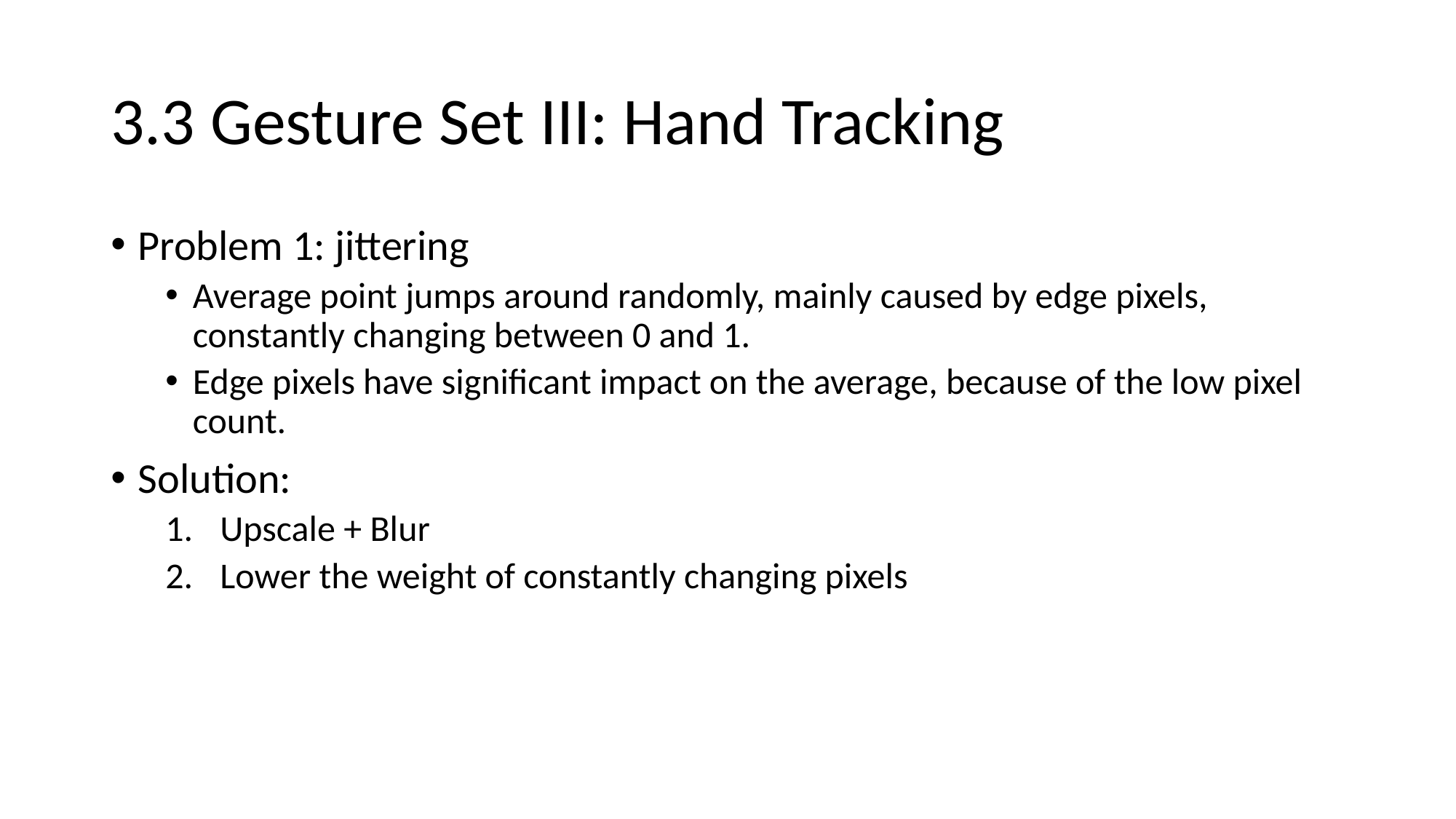

# 3.3 Gesture Set III: Hand Tracking
Problem 1: jittering
Average point jumps around randomly, mainly caused by edge pixels, constantly changing between 0 and 1.
Edge pixels have significant impact on the average, because of the low pixel count.
Solution:
Upscale + Blur
Lower the weight of constantly changing pixels